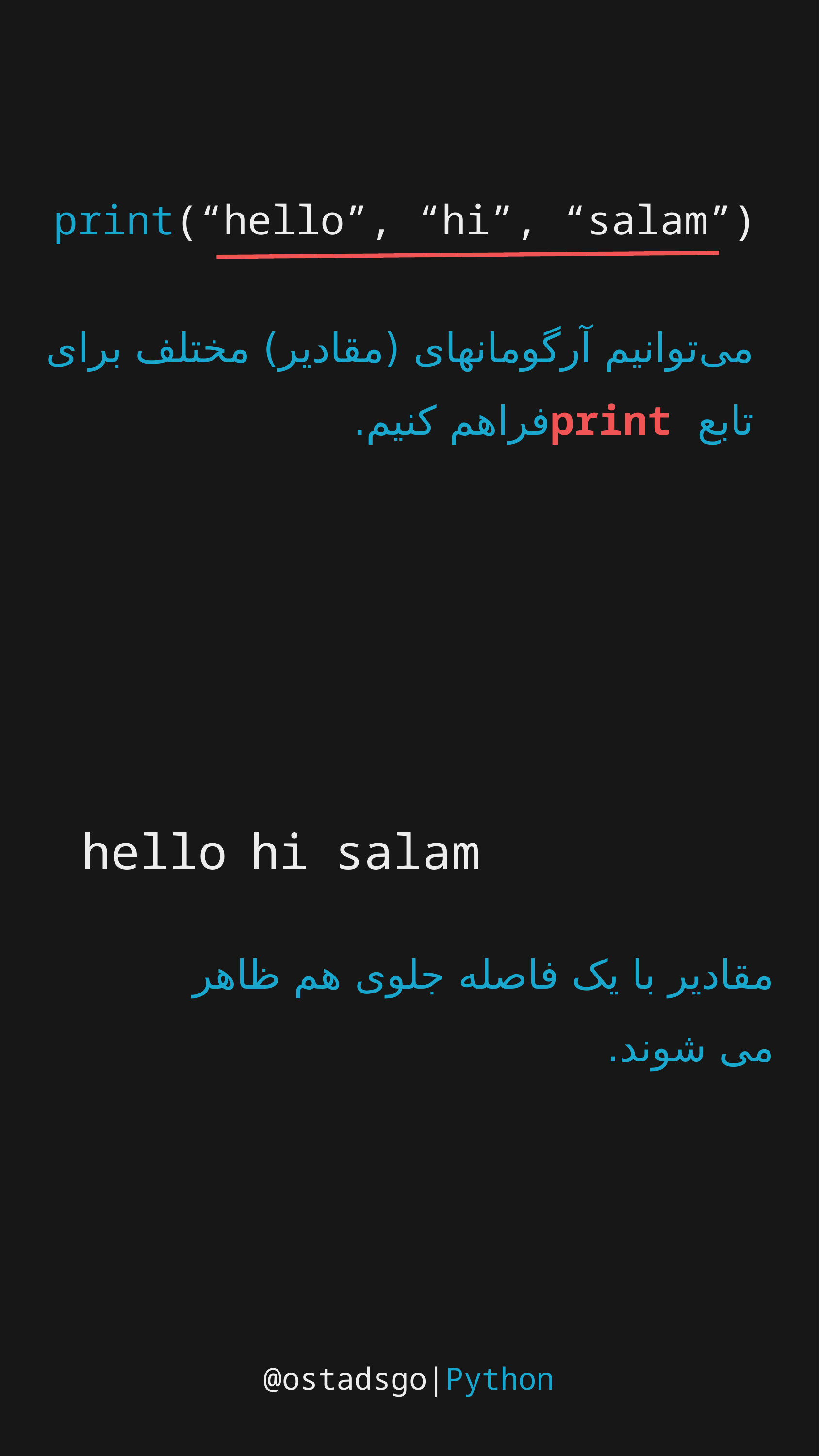

print(“hello”, “hi”, “salam”)
می‌توانیم آرگومانهای (مقادیر) مختلف برای تابع  printفراهم کنیم.
hi
hello
salam
مقادیر با یک فاصله جلوی هم ظاهر می شوند.
@ostadsgo|Python